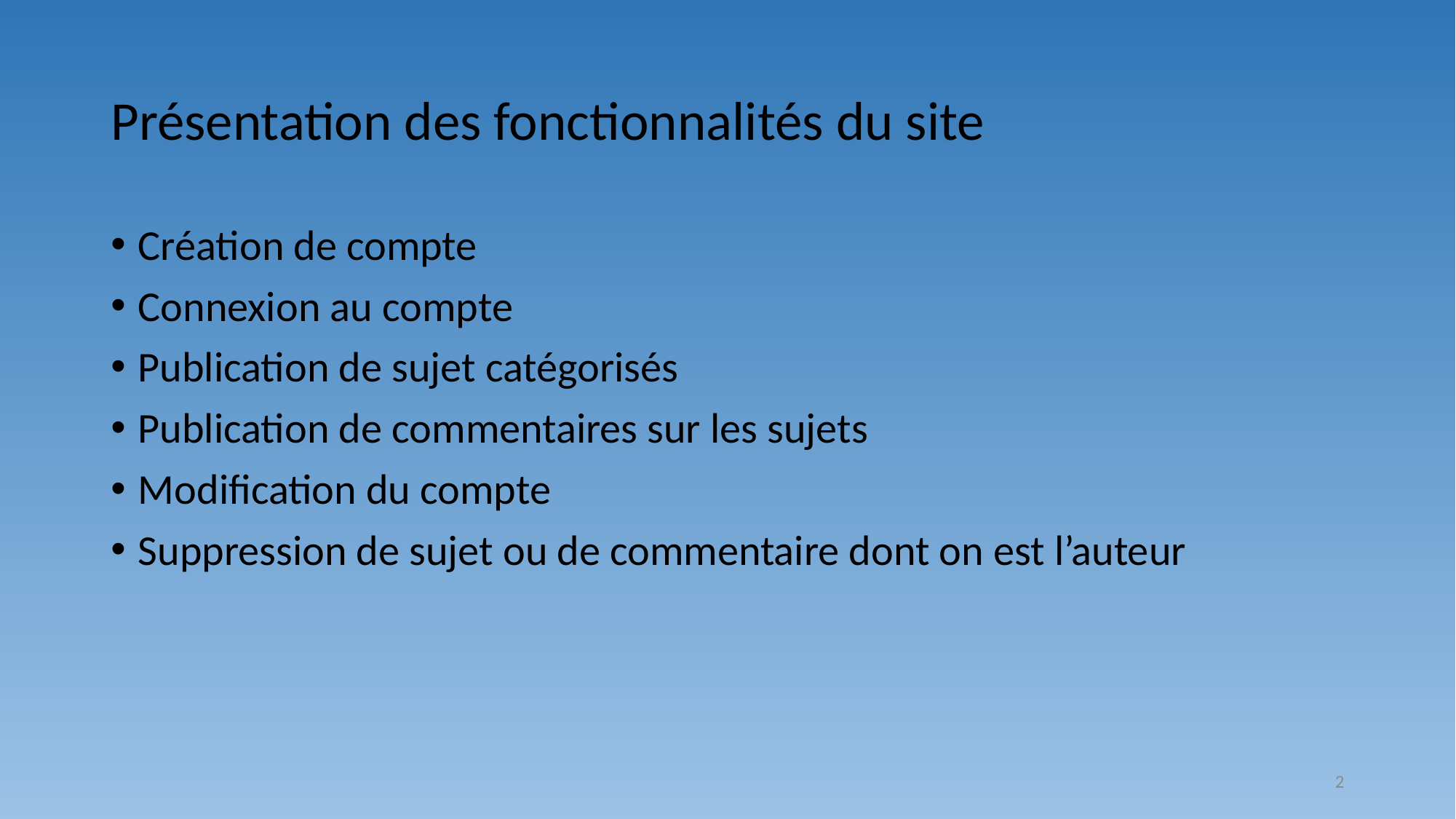

# Présentation des fonctionnalités du site
Création de compte
Connexion au compte
Publication de sujet catégorisés
Publication de commentaires sur les sujets
Modification du compte
Suppression de sujet ou de commentaire dont on est l’auteur
2